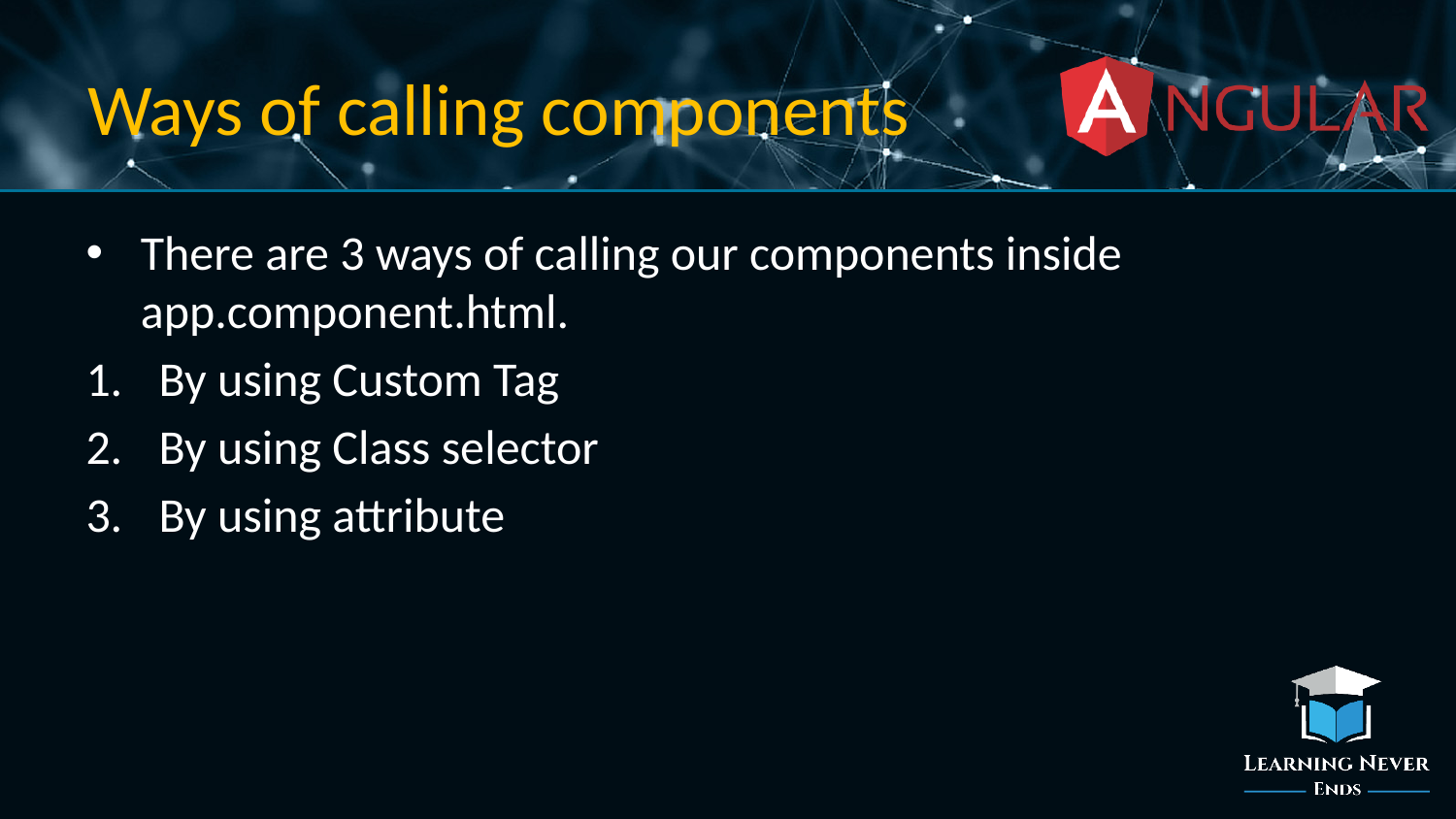

# Ways of calling components
There are 3 ways of calling our components inside app.component.html.
By using Custom Tag
By using Class selector
By using attribute